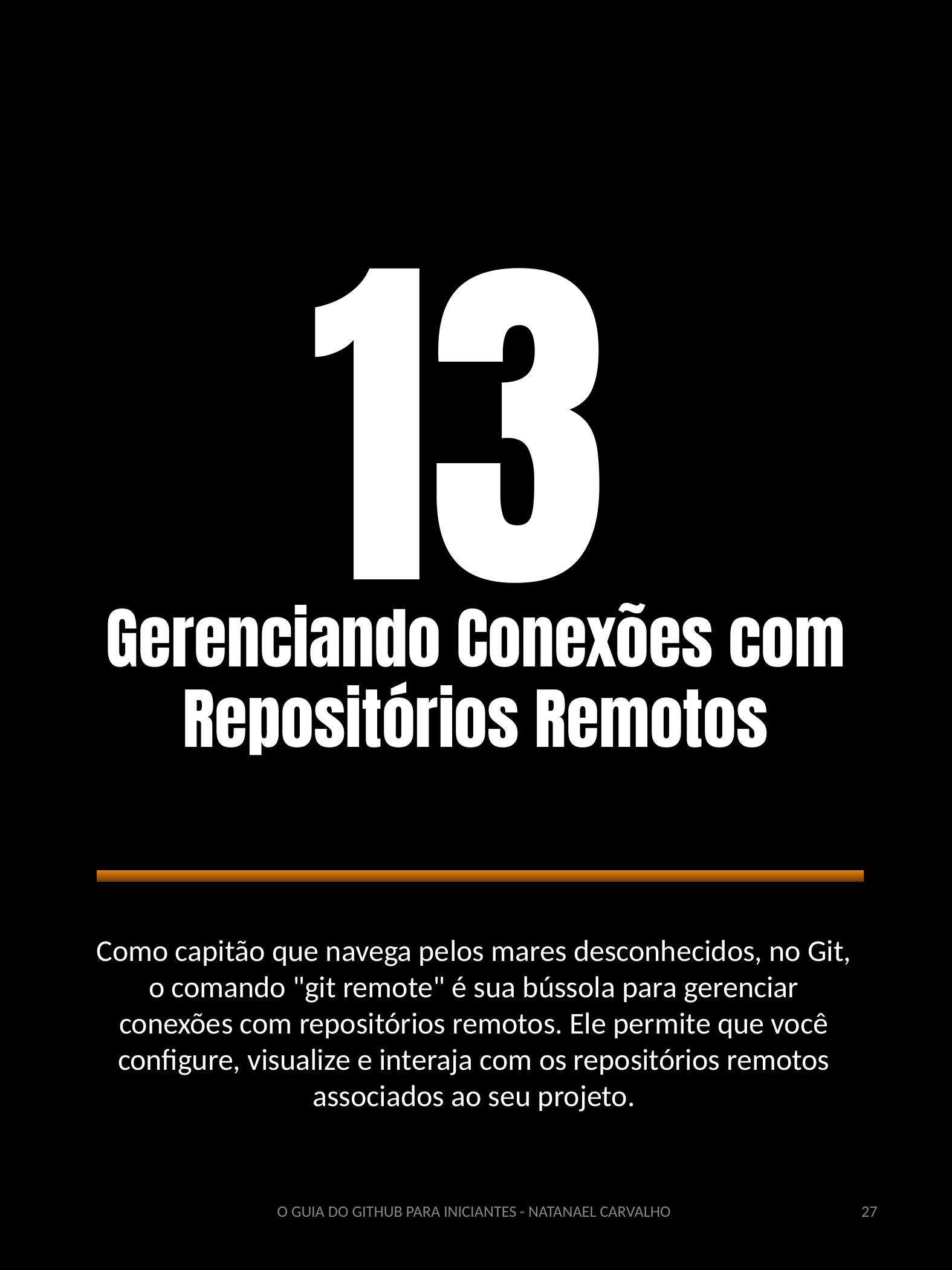

13
Gerenciando Conexões com Repositórios Remotos

Como capitão que navega pelos mares desconhecidos, no Git, o comando "git remote" é sua bússola para gerenciar conexões com repositórios remotos. Ele permite que você configure, visualize e interaja com os repositórios remotos associados ao seu projeto.
27
O GUIA DO GITHUB PARA INICIANTES - NATANAEL CARVALHO